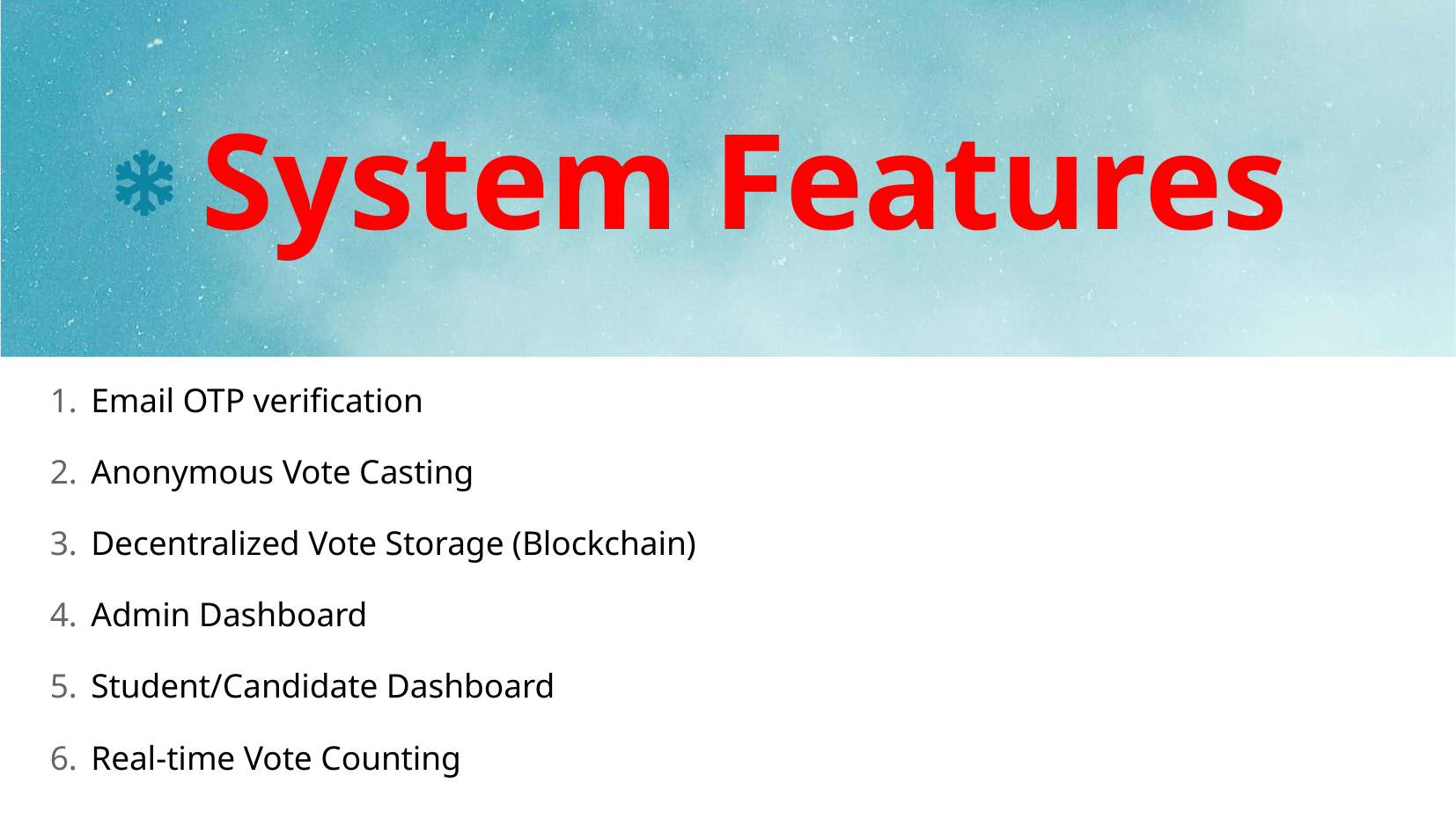

System Features

# Email OTP verification
Anonymous Vote Casting
Decentralized Vote Storage (Blockchain)
Admin Dashboard
Student/Candidate Dashboard
Real-time Vote Counting